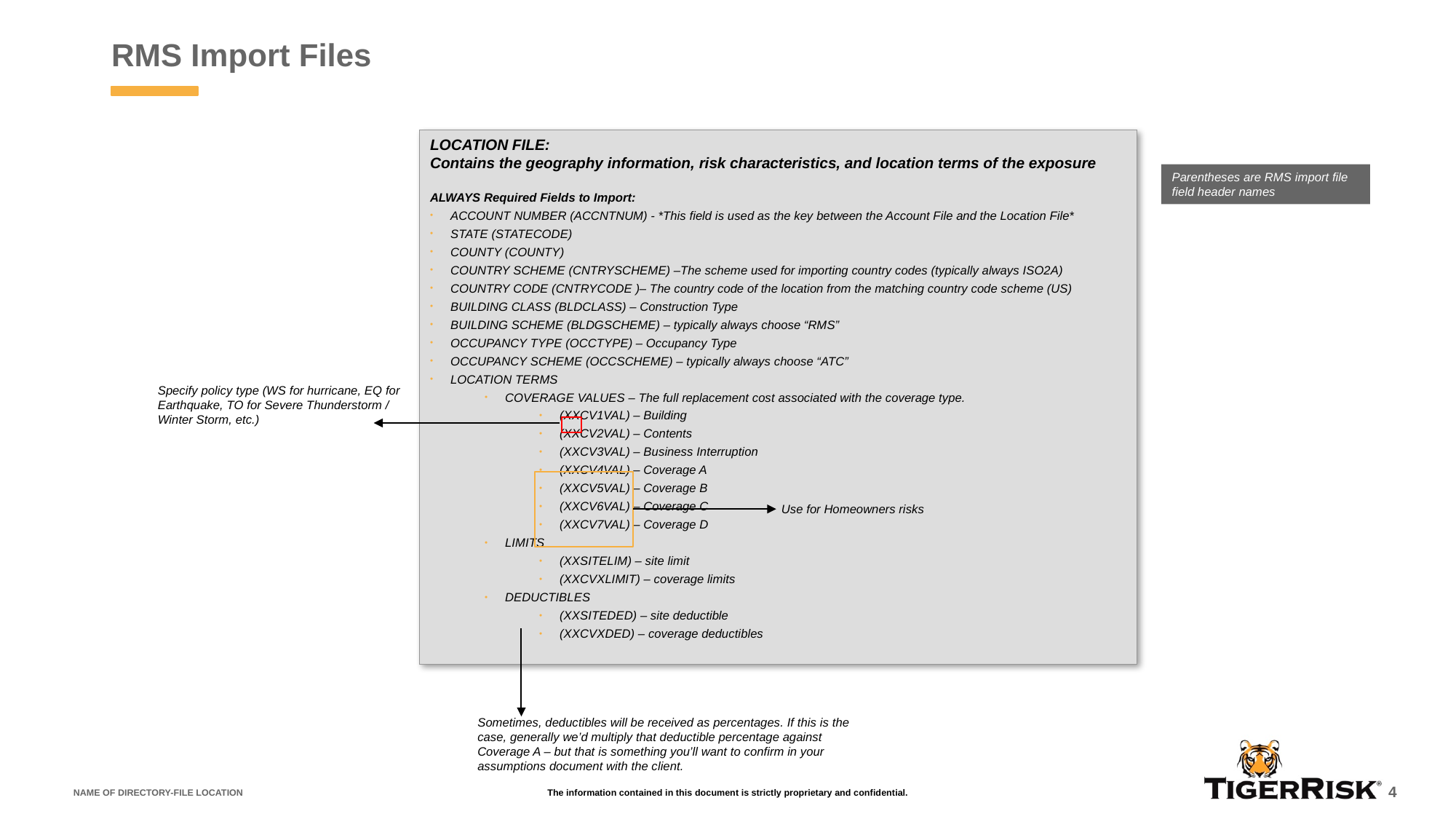

# RMS Import Files
LOCATION FILE:
Contains the geography information, risk characteristics, and location terms of the exposure
ALWAYS Required Fields to Import:
ACCOUNT NUMBER (ACCNTNUM) - *This field is used as the key between the Account File and the Location File*
STATE (STATECODE)
COUNTY (COUNTY)
COUNTRY SCHEME (CNTRYSCHEME) –The scheme used for importing country codes (typically always ISO2A)
COUNTRY CODE (CNTRYCODE )– The country code of the location from the matching country code scheme (US)
BUILDING CLASS (BLDCLASS) – Construction Type
BUILDING SCHEME (BLDGSCHEME) – typically always choose “RMS”
OCCUPANCY TYPE (OCCTYPE) – Occupancy Type
OCCUPANCY SCHEME (OCCSCHEME) – typically always choose “ATC”
LOCATION TERMS
COVERAGE VALUES – The full replacement cost associated with the coverage type.
(XXCV1VAL) – Building
(XXCV2VAL) – Contents
(XXCV3VAL) – Business Interruption
(XXCV4VAL) – Coverage A
(XXCV5VAL) – Coverage B
(XXCV6VAL) – Coverage C
(XXCV7VAL) – Coverage D
LIMITS
(XXSITELIM) – site limit
(XXCVXLIMIT) – coverage limits
DEDUCTIBLES
(XXSITEDED) – site deductible
(XXCVXDED) – coverage deductibles

Use for Homeowners risks
Parentheses are RMS import file field header names
Specify policy type (WS for hurricane, EQ for Earthquake, TO for Severe Thunderstorm / Winter Storm, etc.)

Sometimes, deductibles will be received as percentages. If this is the case, generally we’d multiply that deductible percentage against Coverage A – but that is something you’ll want to confirm in your assumptions document with the client.